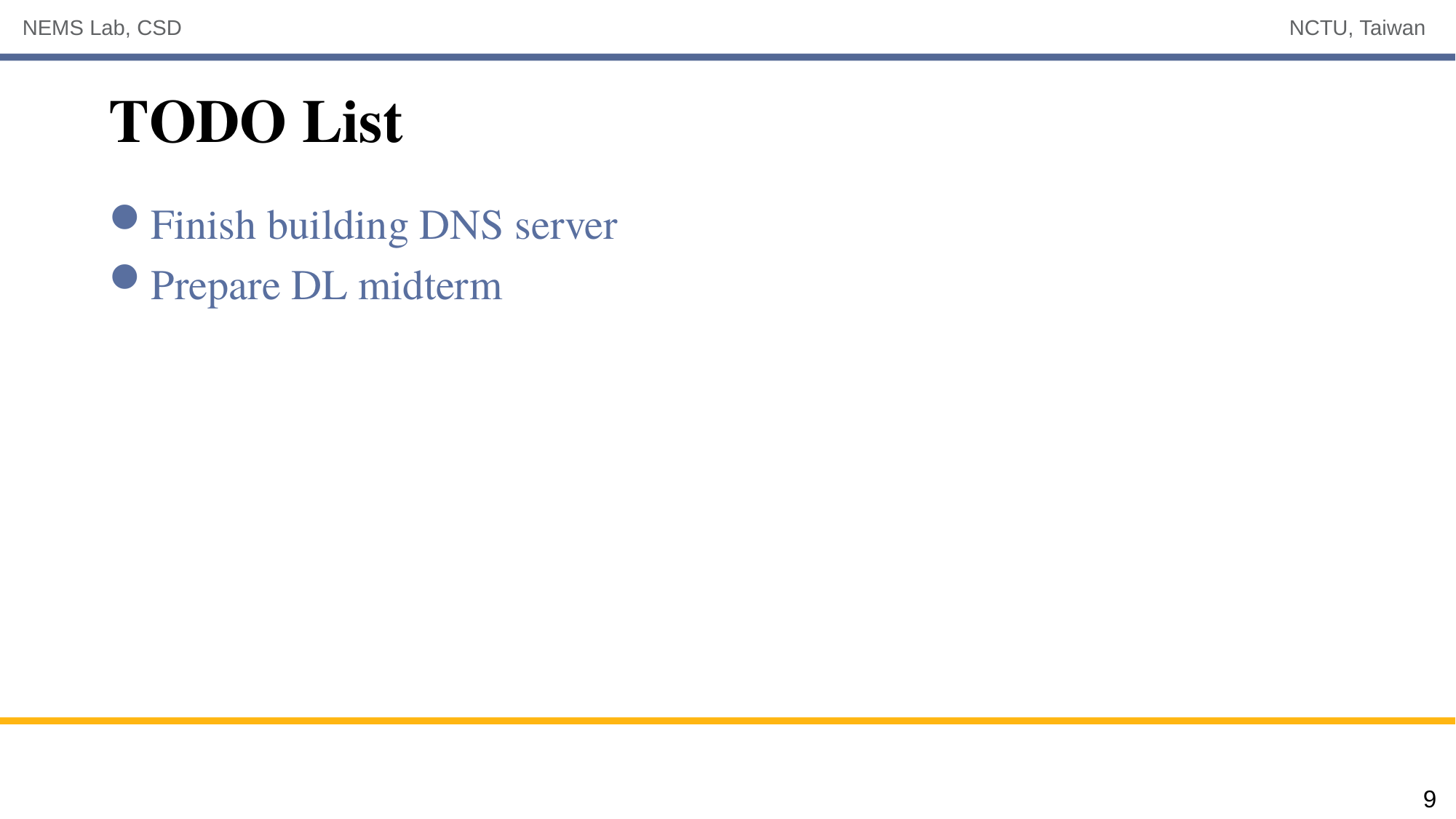

# TODO List
Finish building DNS server
Prepare DL midterm

9